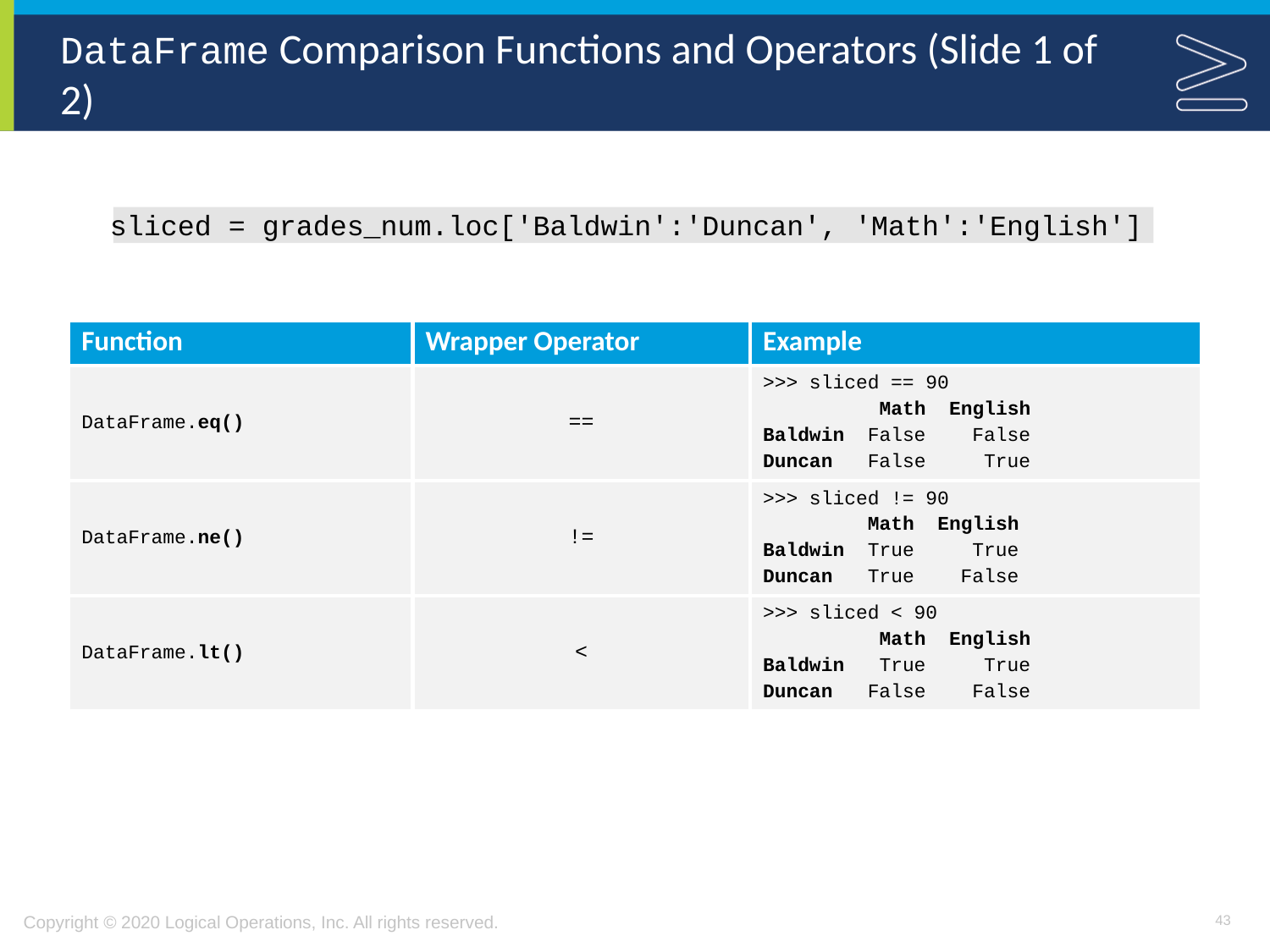

# DataFrame Comparison Functions and Operators (Slide 1 of 2)
sliced = grades_num.loc['Baldwin':'Duncan', 'Math':'English']

| Function | Wrapper Operator | Example |
| --- | --- | --- |
| DataFrame.eq() | == | >>> sliced == 90 Math English Baldwin False False Duncan False True |
| DataFrame.ne() | != | >>> sliced != 90 Math English Baldwin True True Duncan True False |
| DataFrame.lt() | < | >>> sliced < 90 Math English Baldwin True True Duncan False False |
43